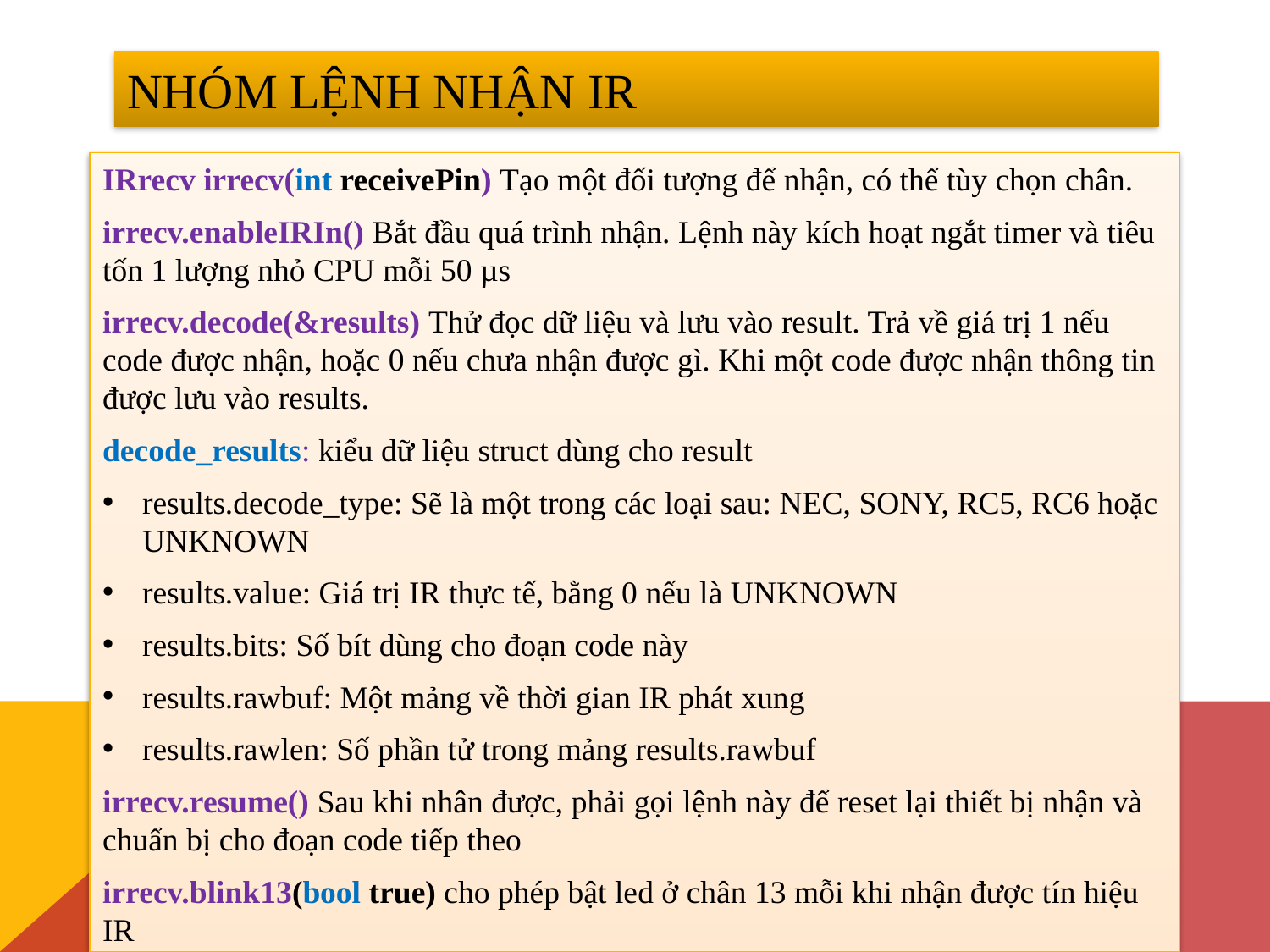

# Nhóm lệnh Nhận IR
IRrecv irrecv(int receivePin) Tạo một đối tượng để nhận, có thể tùy chọn chân.
irrecv.enableIRIn() Bắt đầu quá trình nhận. Lệnh này kích hoạt ngắt timer và tiêu tốn 1 lượng nhỏ CPU mỗi 50 µs
irrecv.decode(&results) Thử đọc dữ liệu và lưu vào result. Trả về giá trị 1 nếu code được nhận, hoặc 0 nếu chưa nhận được gì. Khi một code được nhận thông tin được lưu vào results.
decode_results: kiểu dữ liệu struct dùng cho result
results.decode_type: Sẽ là một trong các loại sau: NEC, SONY, RC5, RC6 hoặc UNKNOWN
results.value: Giá trị IR thực tế, bằng 0 nếu là UNKNOWN
results.bits: Số bít dùng cho đoạn code này
results.rawbuf: Một mảng về thời gian IR phát xung
results.rawlen: Số phần tử trong mảng results.rawbuf
irrecv.resume() Sau khi nhân được, phải gọi lệnh này để reset lại thiết bị nhận và chuẩn bị cho đoạn code tiếp theo
irrecv.blink13(bool true) cho phép bật led ở chân 13 mỗi khi nhận được tín hiệu IR